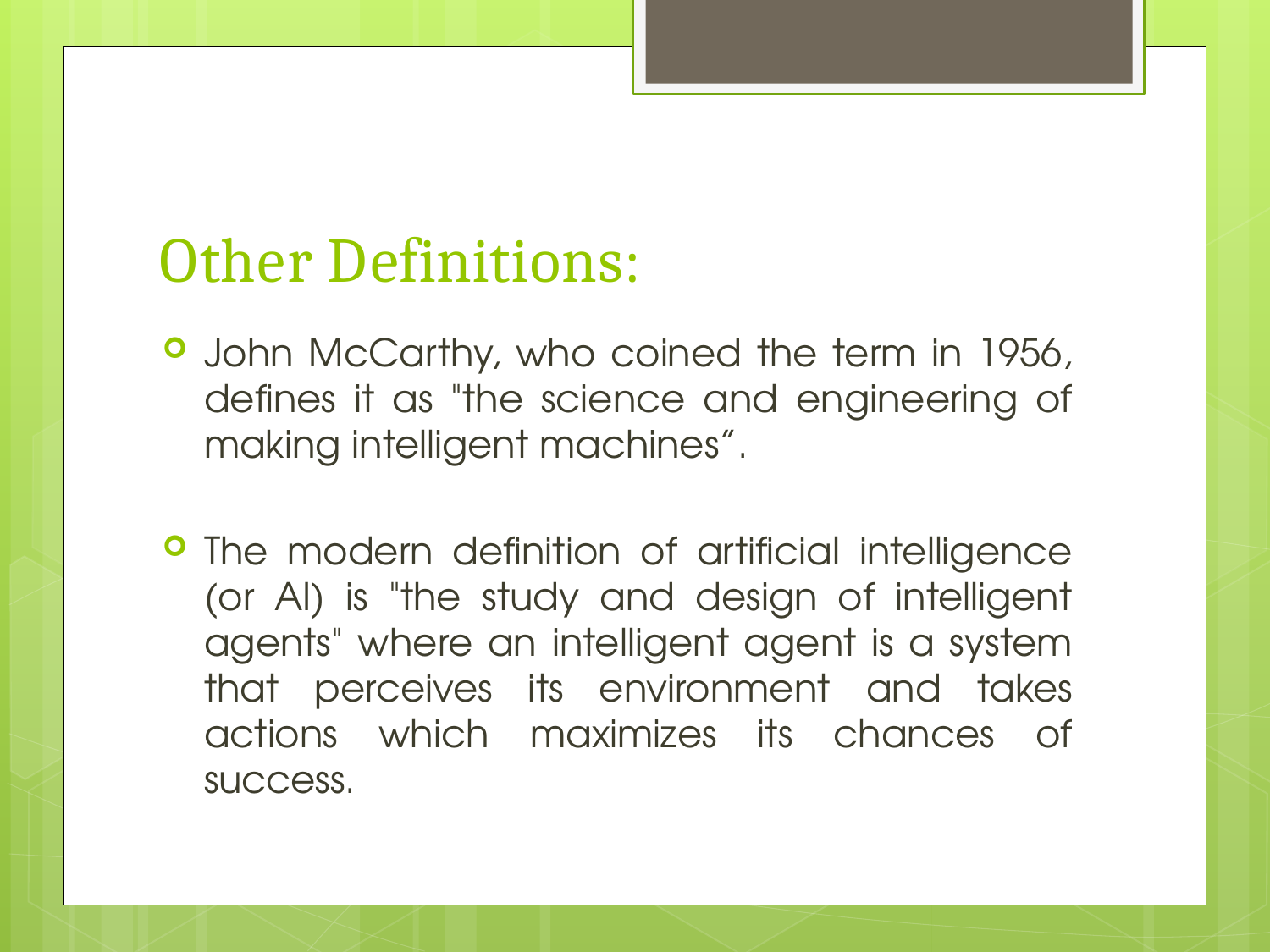

# Other Definitions:
John McCarthy, who coined the term in 1956, defines it as "the science and engineering of making intelligent machines”.

The modern definition of artificial intelligence (or AI) is "the study and design of intelligent agents" where an intelligent agent is a system that perceives its environment and takes actions which maximizes its chances of success.